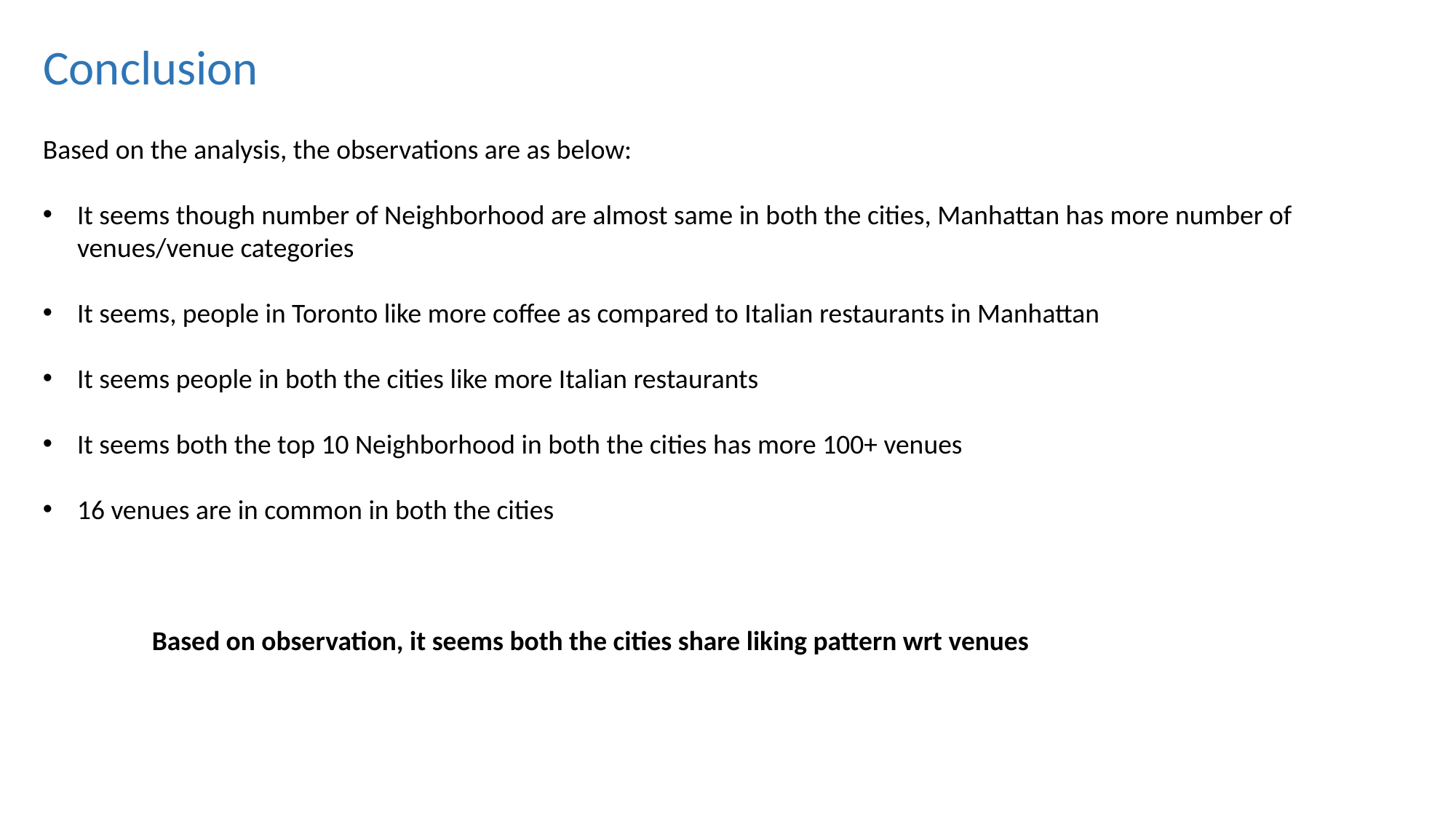

# Conclusion
Based on the analysis, the observations are as below:

It seems though number of Neighborhood are almost same in both the cities, Manhattan has more number of venues/venue categories

It seems, people in Toronto like more coffee as compared to Italian restaurants in Manhattan

It seems people in both the cities like more Italian restaurants

It seems both the top 10 Neighborhood in both the cities has more 100+ venues

16 venues are in common in both the cities

	Based on observation, it seems both the cities share liking pattern wrt venues